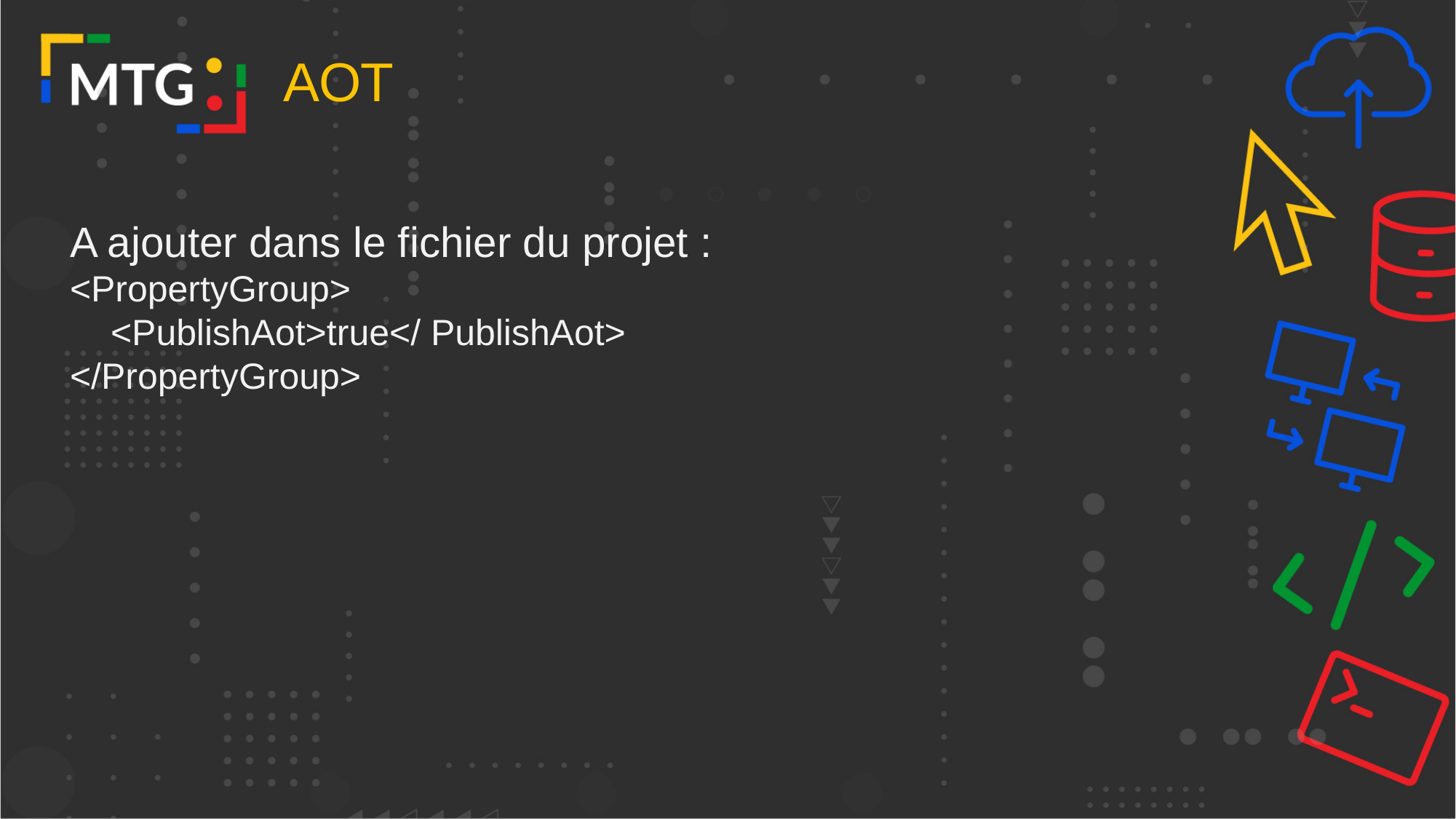

# AOT
A ajouter dans le fichier du projet :
<PropertyGroup>
    <PublishAot>true</ PublishAot>
</PropertyGroup>